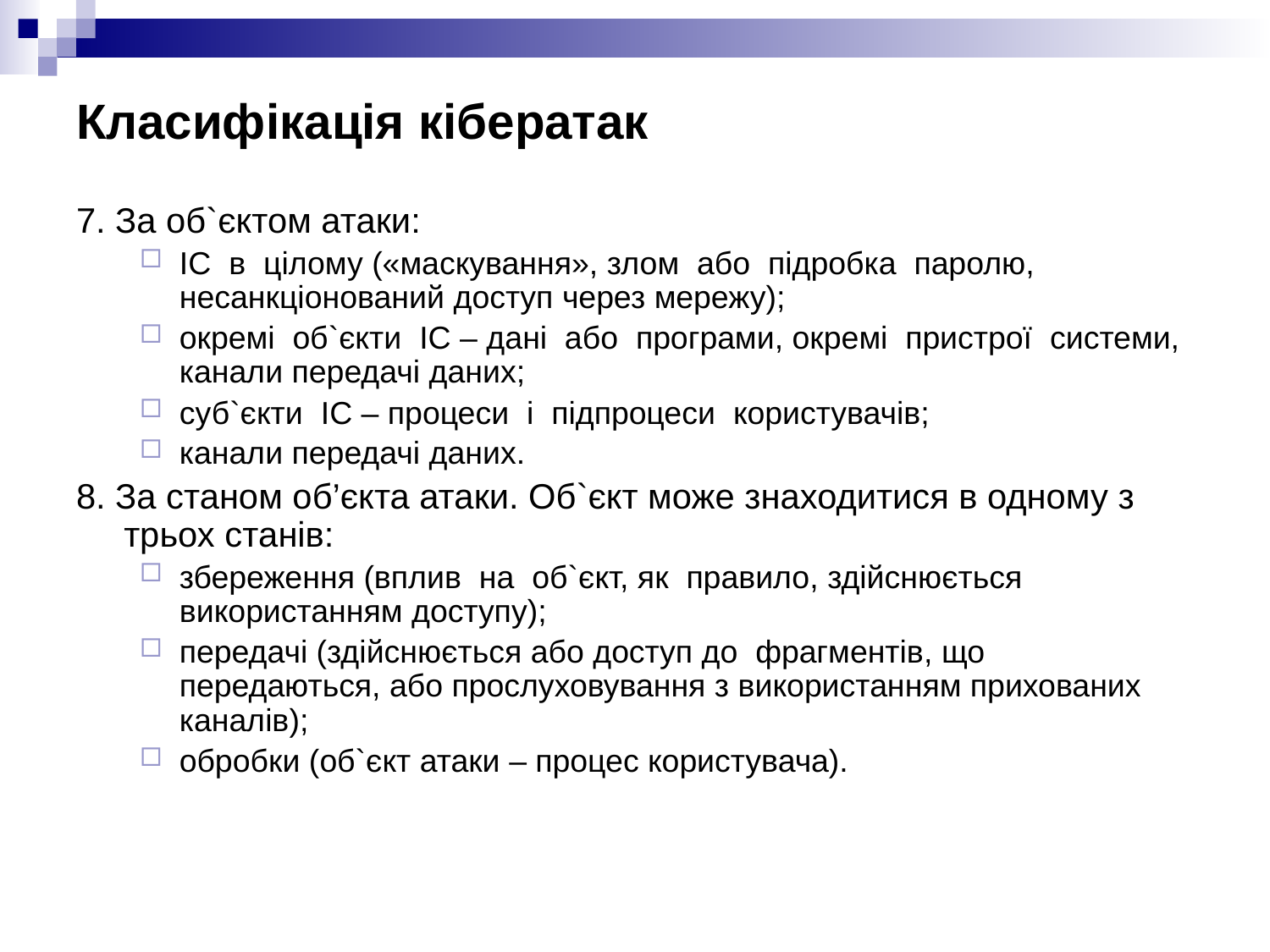

# Класифікація кібератак
7. За об`єктом атаки:
ІС  в  цілому («маскування», злом  або  підробка  паролю, несанкціонований доступ через мережу);
окремі  об`єкти  ІС – дані  або  програми, окремі  пристрої  системи, канали передачі даних;
суб`єкти  ІС – процеси  і  підпроцеси  користувачів;
канали передачі даних.
8. За станом об’єкта атаки. Об`єкт може знаходитися в одному з трьох станів:
збереження (вплив  на  об`єкт, як  правило, здійснюється використанням доступу);
передачі (здійснюється або доступ до  фрагментів, що передаються, або прослуховування з використанням прихованих каналів);
обробки (об`єкт атаки – процес користувача).